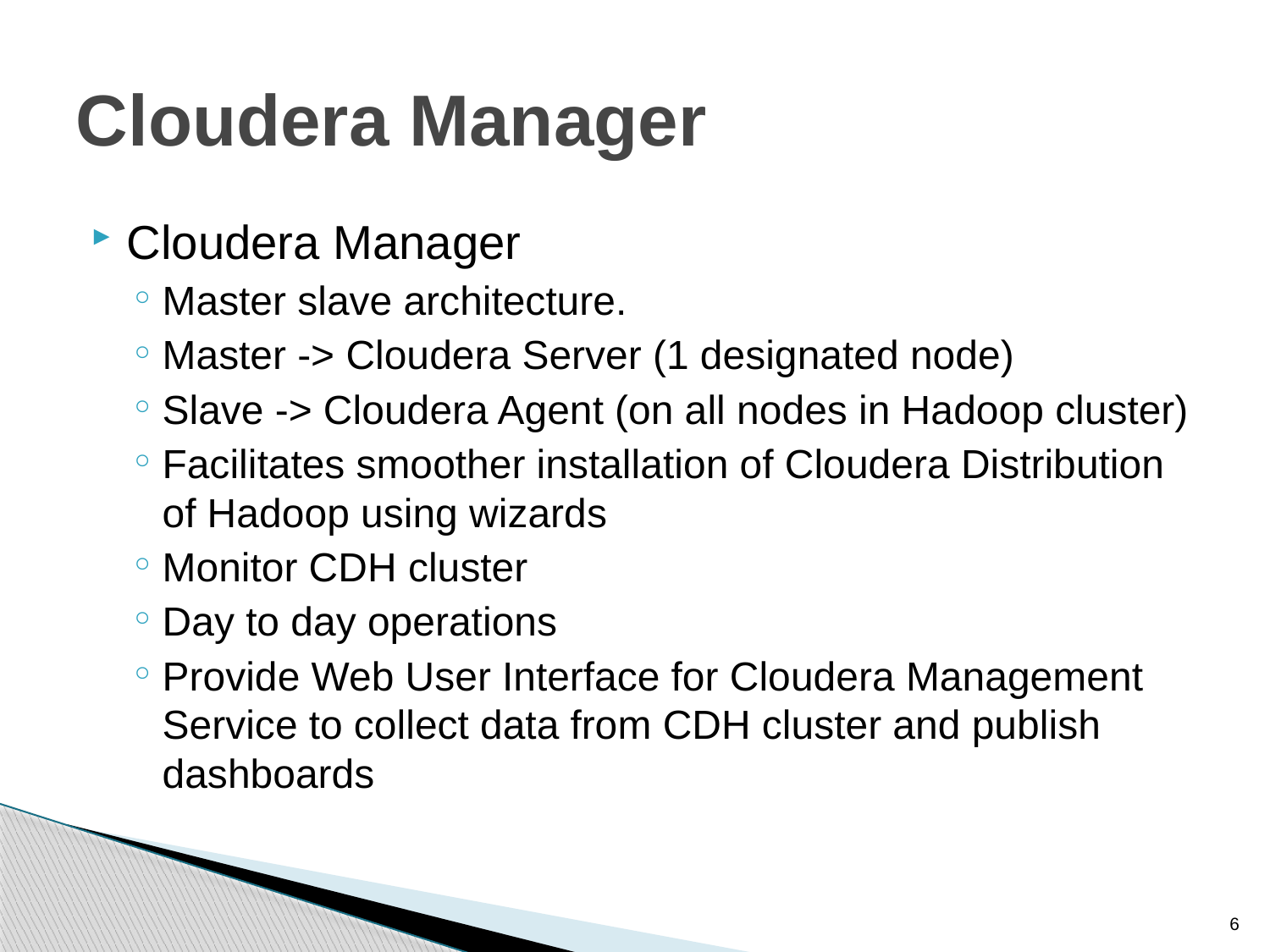

# Cloudera Manager
Cloudera Manager
Master slave architecture.
Master -> Cloudera Server (1 designated node)
Slave -> Cloudera Agent (on all nodes in Hadoop cluster)
Facilitates smoother installation of Cloudera Distribution of Hadoop using wizards
Monitor CDH cluster
Day to day operations
Provide Web User Interface for Cloudera Management Service to collect data from CDH cluster and publish dashboards

6